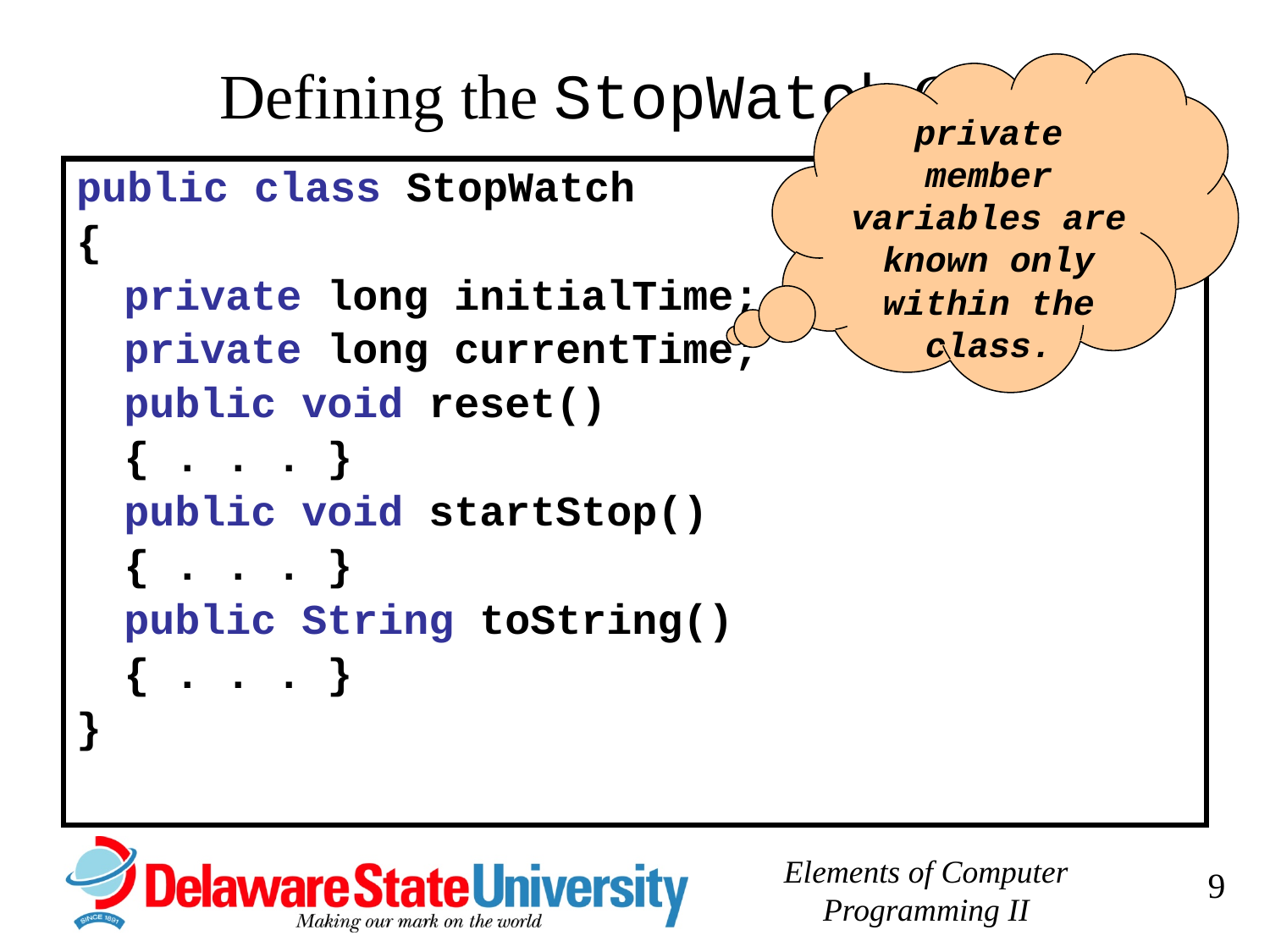

# Defining the StopWatch Class
private member variables are known only within the class.
public class StopWatch
{
	private long initialTime;
	private long currentTime;
	public void reset()
	{ . . . }
	public void startStop()
	{ . . . }
	public String toString()
	{ . . . }
}